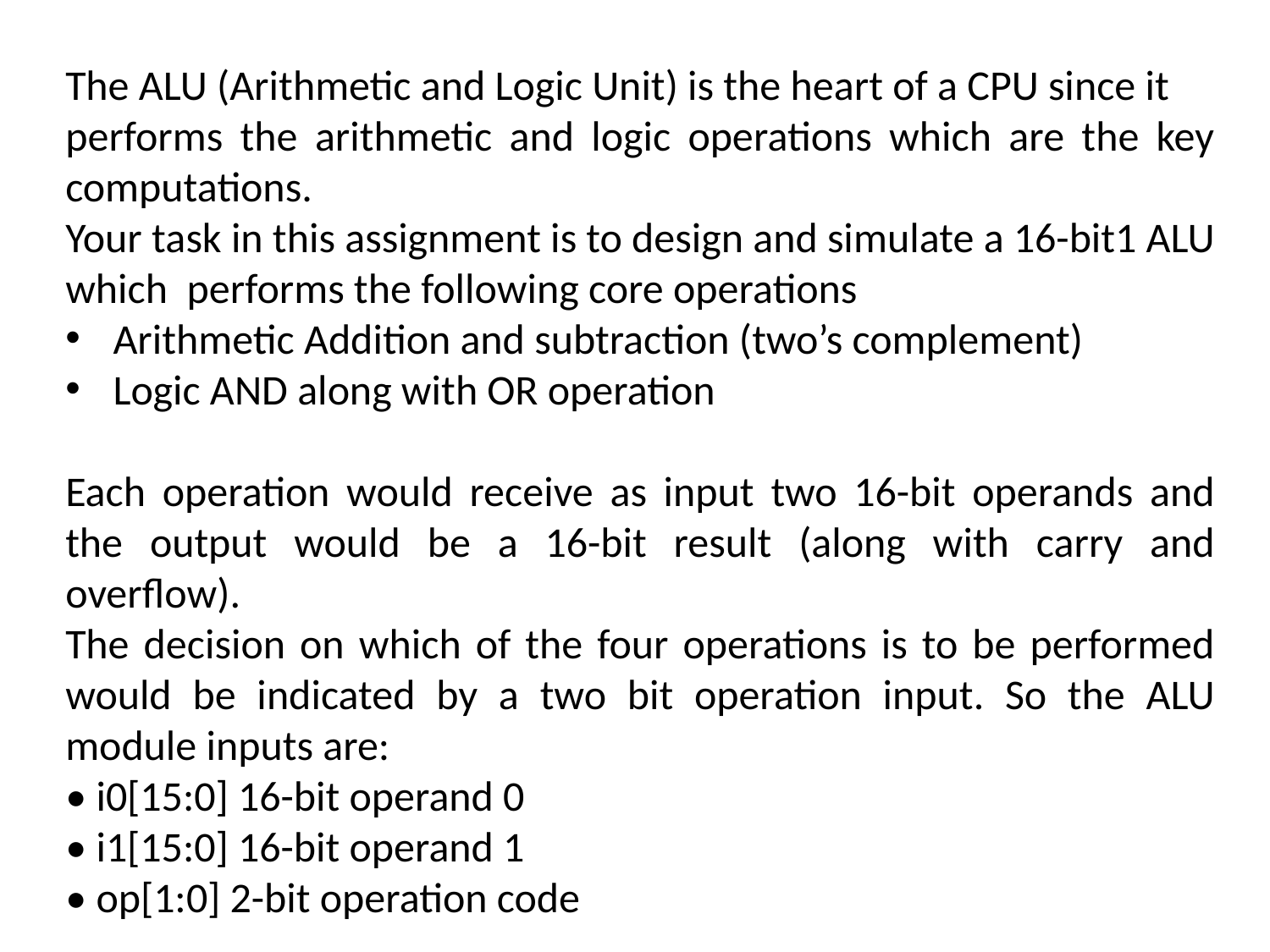

The ALU (Arithmetic and Logic Unit) is the heart of a CPU since it
performs the arithmetic and logic operations which are the key computations.
Your task in this assignment is to design and simulate a 16-bit1 ALU which  performs the following core operations
Arithmetic Addition and subtraction (two’s complement)
Logic AND along with OR operation

Each operation would receive as input two 16-bit operands and the output would be a 16-bit result (along with carry and overflow).
The decision on which of the four operations is to be performed would be indicated by a two bit operation input. So the ALU module inputs are:
• i0[15:0] 16-bit operand 0
• i1[15:0] 16-bit operand 1
• op[1:0] 2-bit operation code